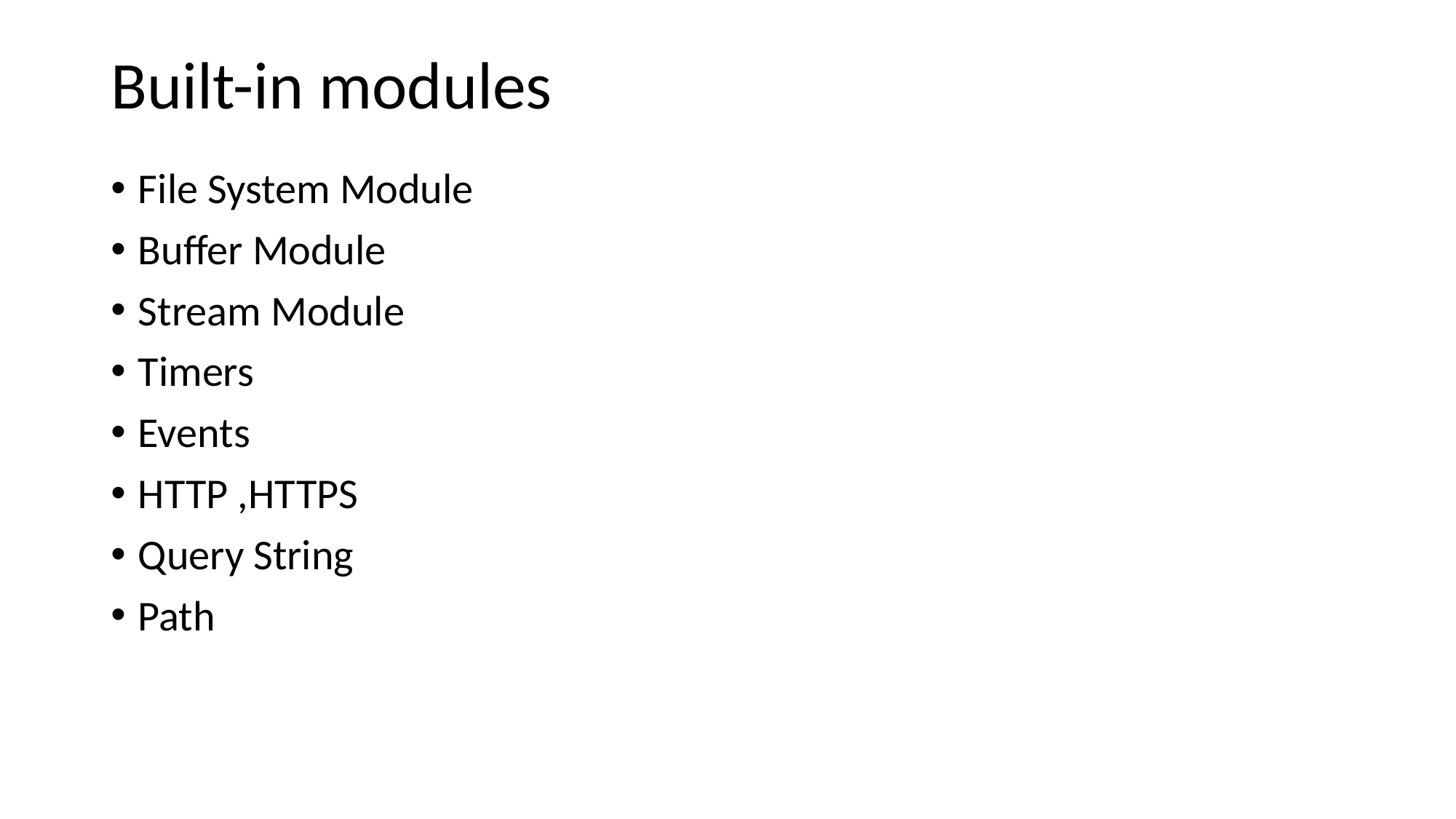

# Built-in modules
File System Module
Buffer Module
Stream Module
Timers
Events
HTTP ,HTTPS
Query String
Path